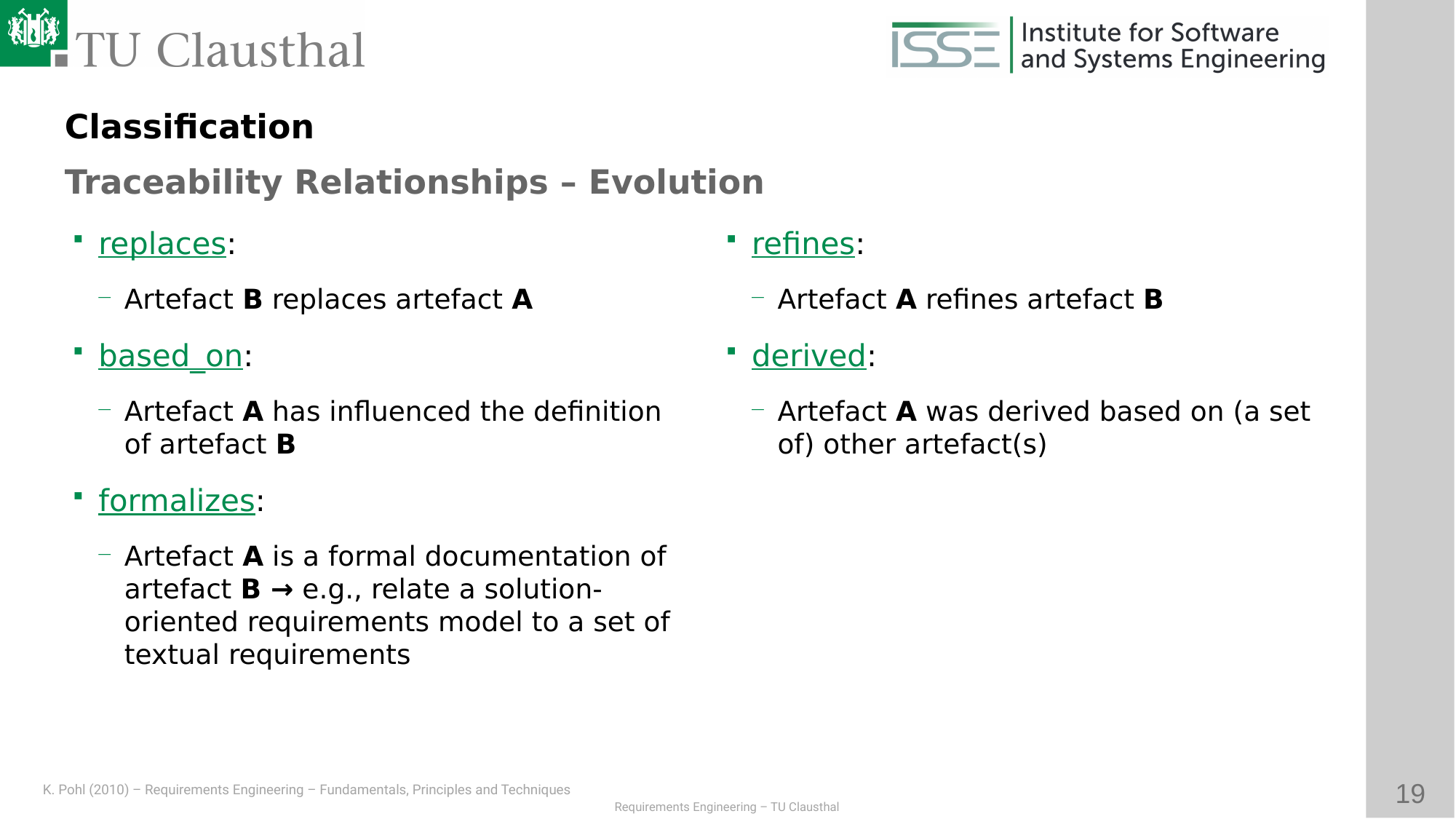

Classification
Traceability Relationships – Evolution

# replaces:
Artefact B replaces artefact A
based_on:
Artefact A has influenced the definition of artefact B
formalizes:
Artefact A is a formal documentation of artefact B → e.g., relate a solution-oriented requirements model to a set of textual requirements

refines:
Artefact A refines artefact B
derived:
Artefact A was derived based on (a set of) other artefact(s)
K. Pohl (2010) – Requirements Engineering – Fundamentals, Principles and Techniques